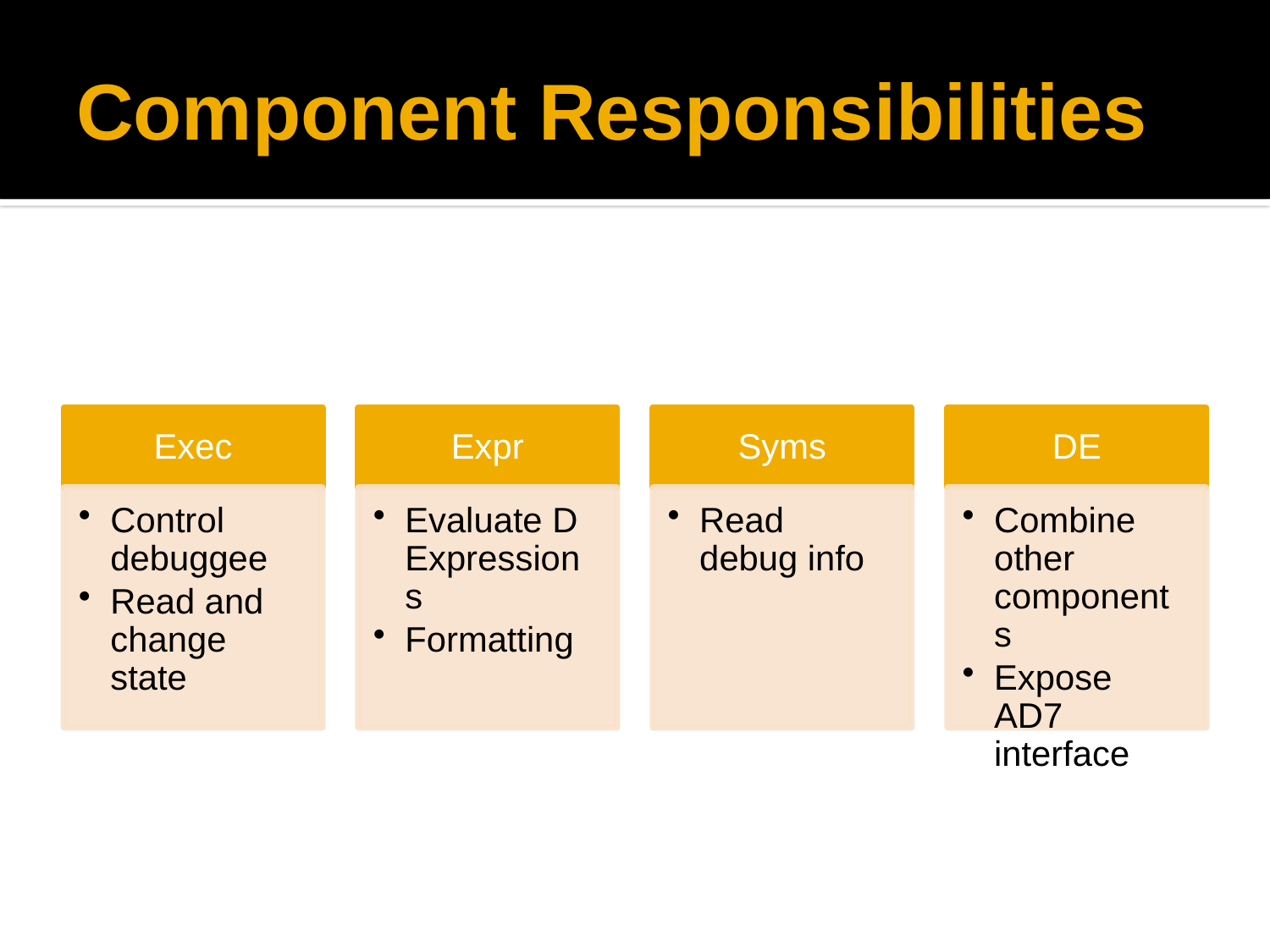

# Component Responsibilities
Exec
Control debuggee
Read and change state
Expr
Evaluate D Expressions
Formatting
Syms
Read debug info
DE
Combine other components
Expose AD7 interface